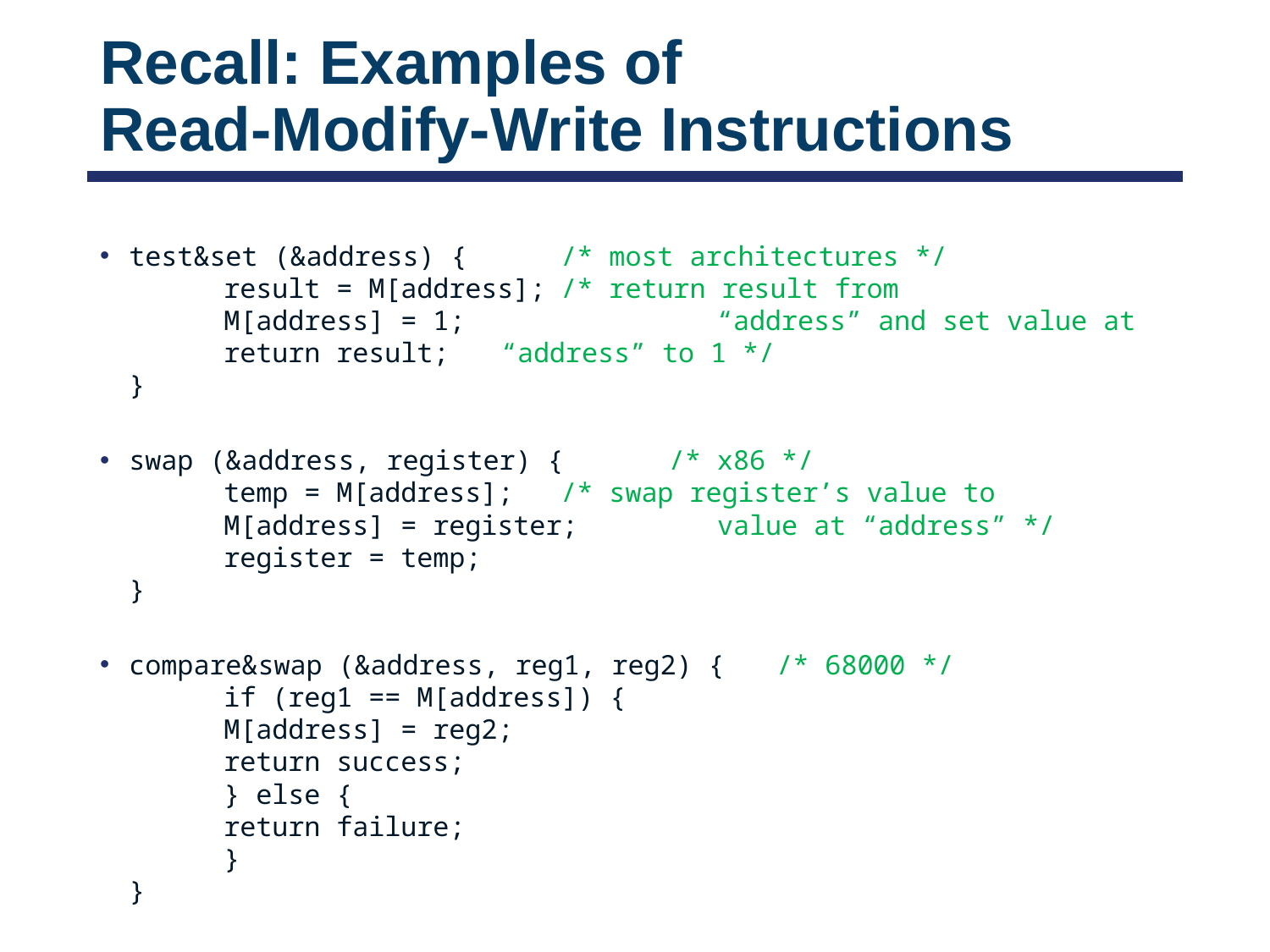

# Recall: Examples of Read-Modify-Write Instructions
test&set (&address) {			/* most architectures */
	result = M[address];		/* return result from
   	M[address] = 1;            	   “address” and set value at 	return result;			   “address” to 1 */
}

swap (&address, register) {		/* x86 */
 	temp = M[address];		/* swap register’s value to
 	M[address] = register;		   value at “address” */
	register = temp;
}

compare&swap (&address, reg1, reg2) {	/* 68000 */
	if (reg1 == M[address]) {
		M[address] = reg2;
		return success;
	} else {
		return failure;
	}
}